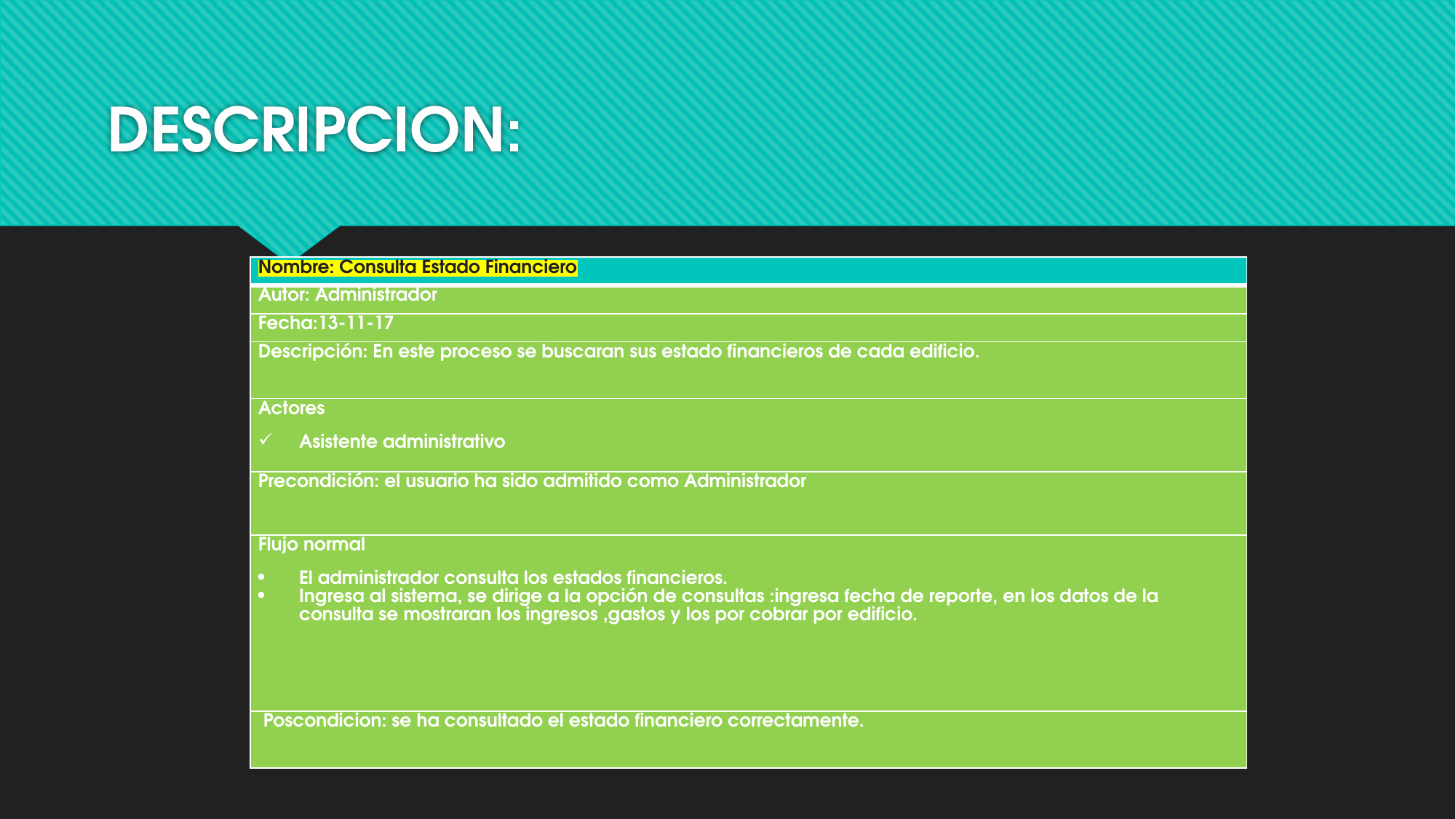

# DESCRIPCION:
| Nombre: Consulta Estado Financiero |
| --- |
| Autor: Administrador |
| Fecha:13-11-17 |
| Descripción: En este proceso se buscaran sus estado financieros de cada edificio. |
| Actores Asistente administrativo |
| Precondición: el usuario ha sido admitido como Administrador |
| Flujo normal El administrador consulta los estados financieros. Ingresa al sistema, se dirige a la opción de consultas :ingresa fecha de reporte, en los datos de la consulta se mostraran los ingresos ,gastos y los por cobrar por edificio. |
| Poscondicion: se ha consultado el estado financiero correctamente. |